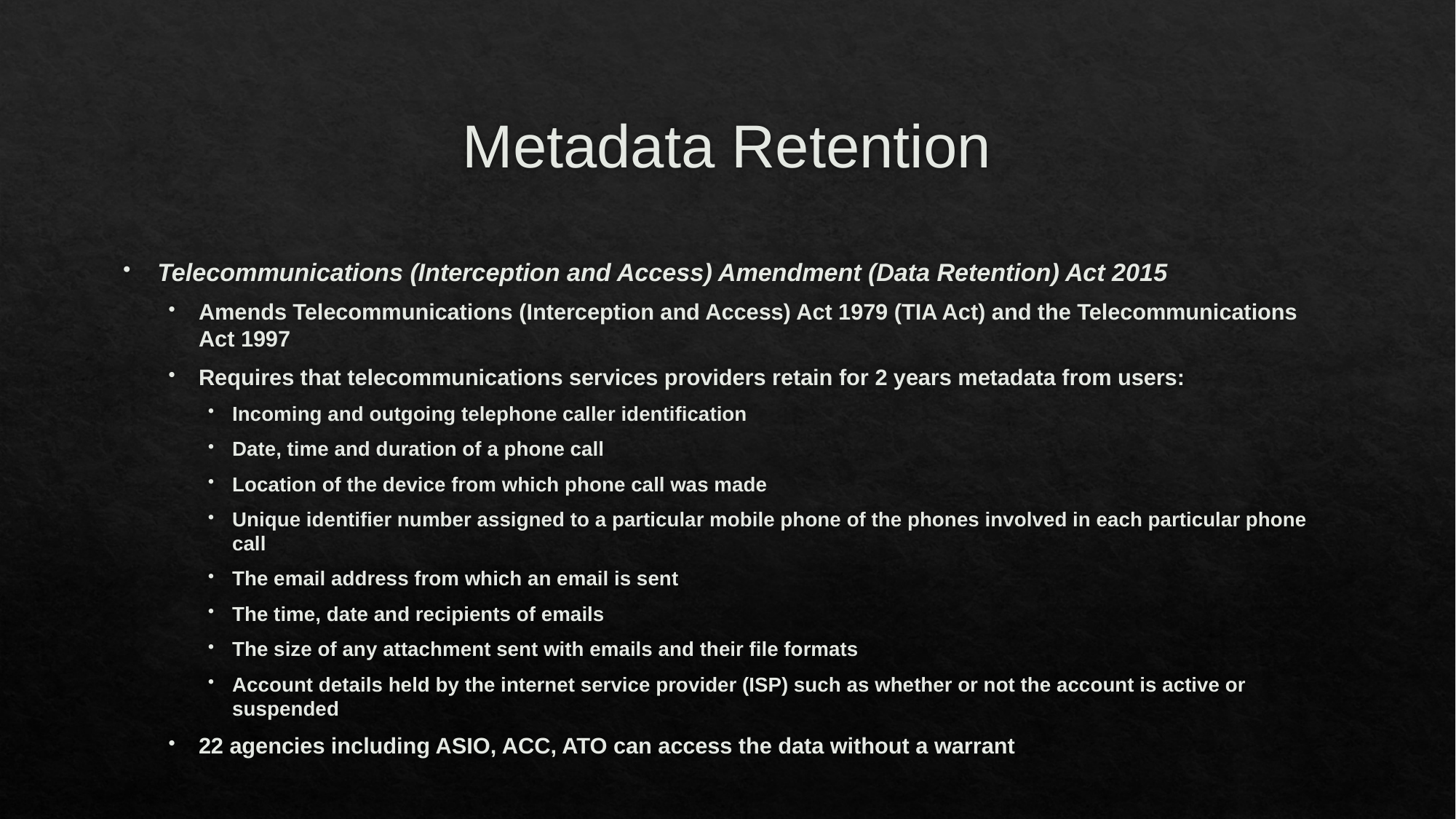

# Metadata Retention
Telecommunications (Interception and Access) Amendment (Data Retention) Act 2015
Amends Telecommunications (Interception and Access) Act 1979 (TIA Act) and the Telecommunications Act 1997
Requires that telecommunications services providers retain for 2 years metadata from users:
Incoming and outgoing telephone caller identification
Date, time and duration of a phone call
Location of the device from which phone call was made
Unique identifier number assigned to a particular mobile phone of the phones involved in each particular phone call
The email address from which an email is sent
The time, date and recipients of emails
The size of any attachment sent with emails and their file formats
Account details held by the internet service provider (ISP) such as whether or not the account is active or suspended
22 agencies including ASIO, ACC, ATO can access the data without a warrant